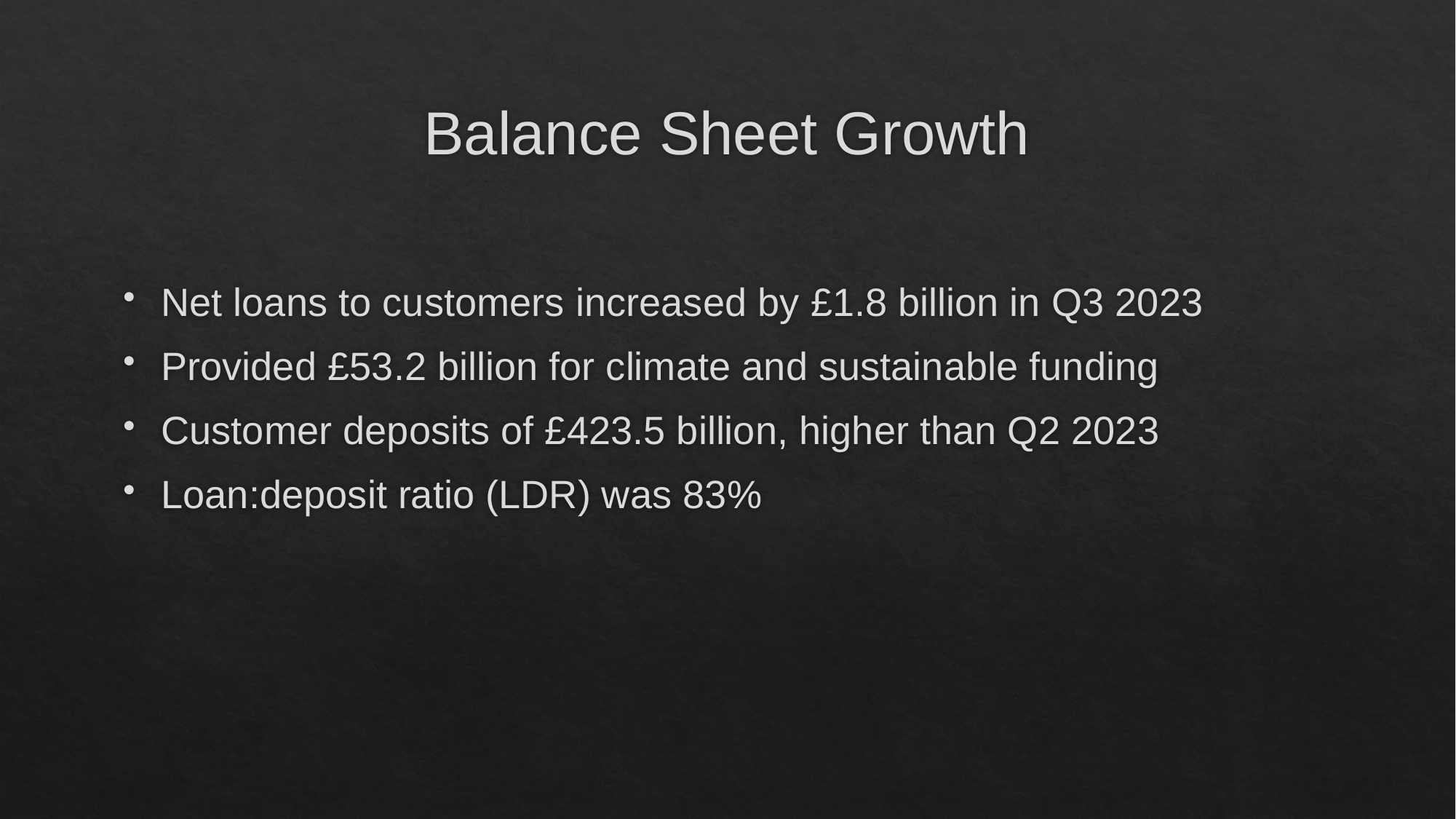

# Balance Sheet Growth

Net loans to customers increased by £1.8 billion in Q3 2023
Provided £53.2 billion for climate and sustainable funding
Customer deposits of £423.5 billion, higher than Q2 2023
Loan:deposit ratio (LDR) was 83%